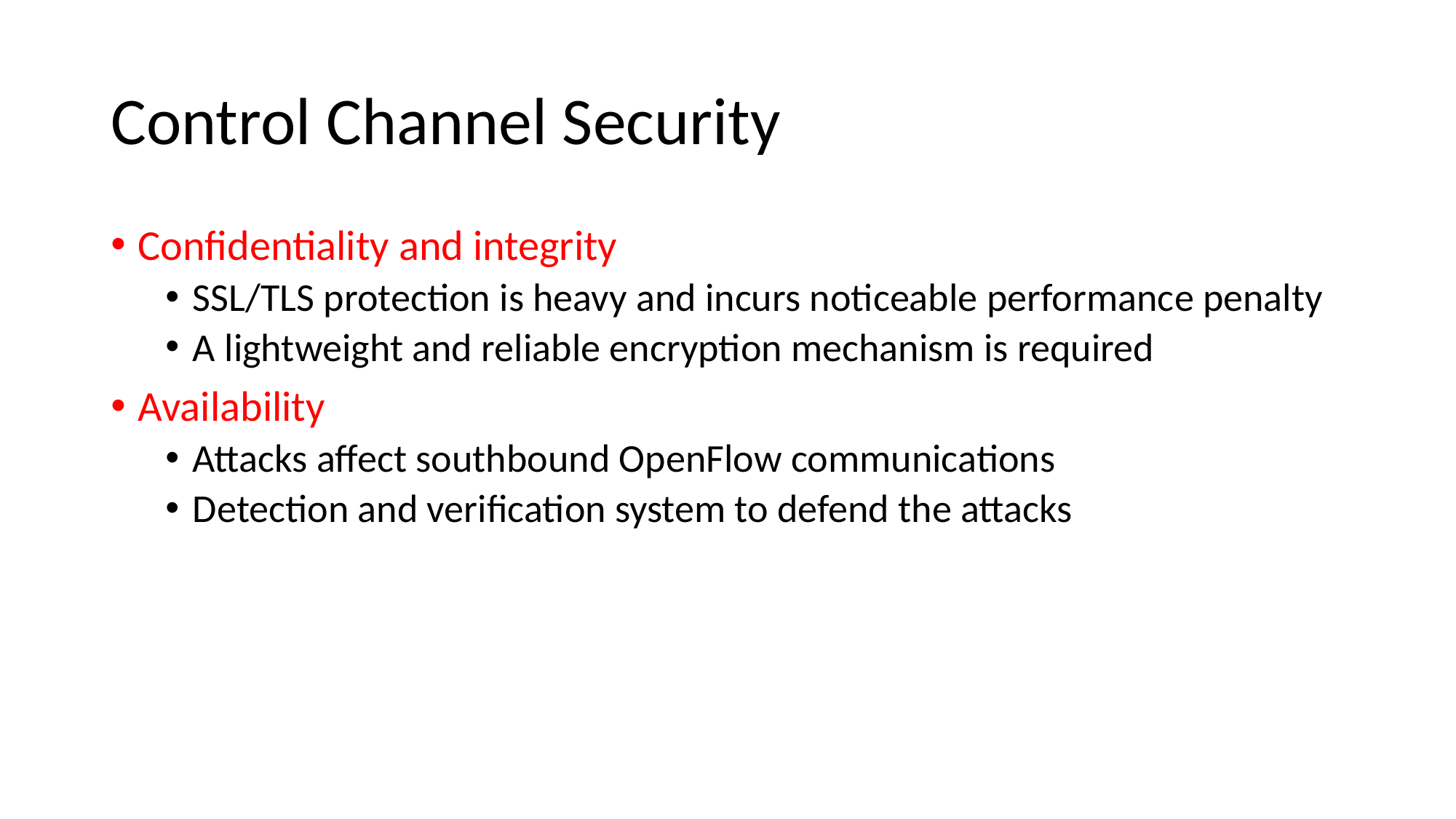

# Control Channel Security
Confidentiality and integrity
SSL/TLS protection is heavy and incurs noticeable performance penalty
A lightweight and reliable encryption mechanism is required
Availability
Attacks affect southbound OpenFlow communications
Detection and verification system to defend the attacks